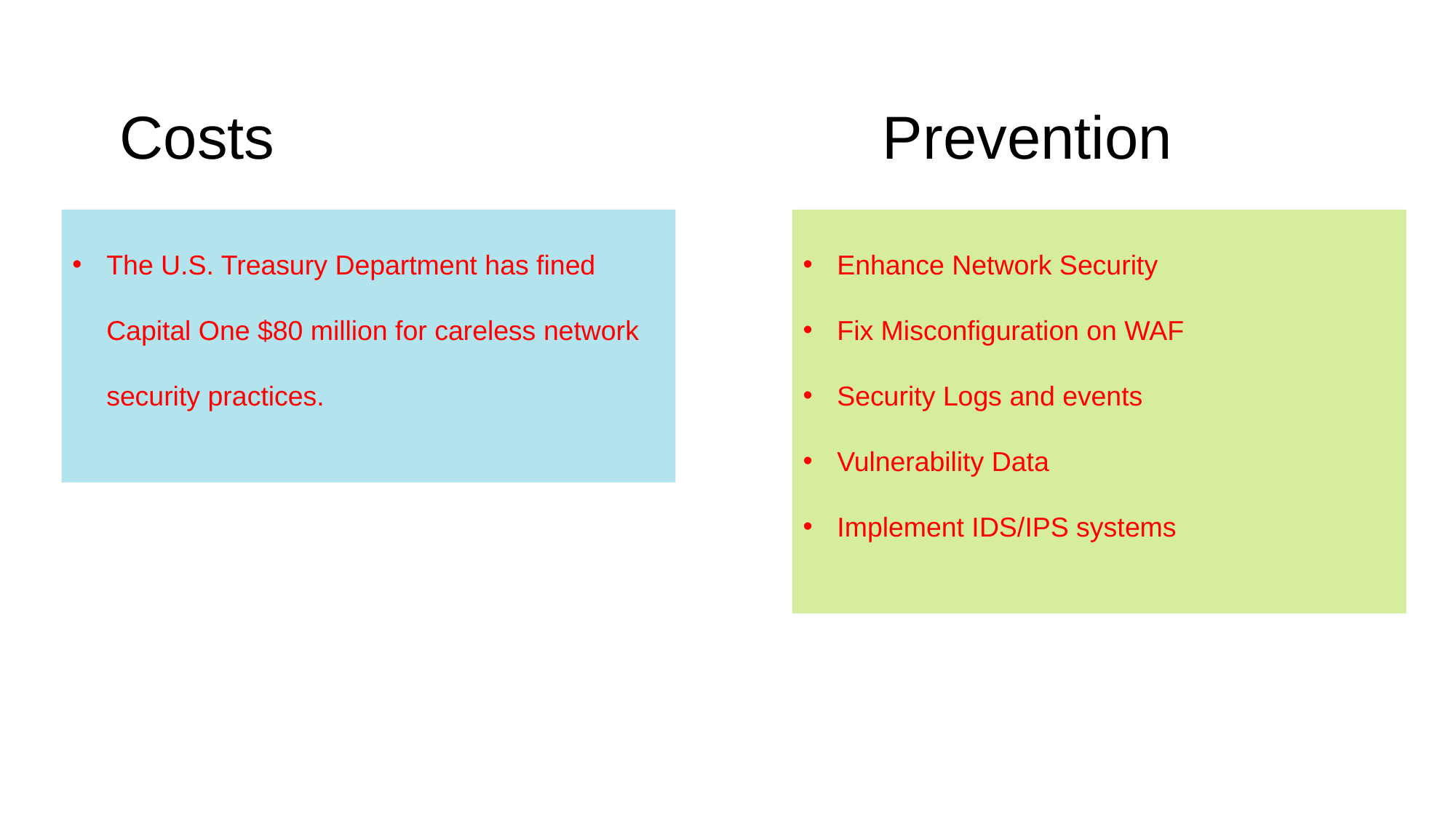

Costs
Prevention
Enhance Network Security
Fix Misconfiguration on WAF
Security Logs and events
Vulnerability Data
Implement IDS/IPS systems

The U.S. Treasury Department has fined Capital One $80 million for careless network security practices.